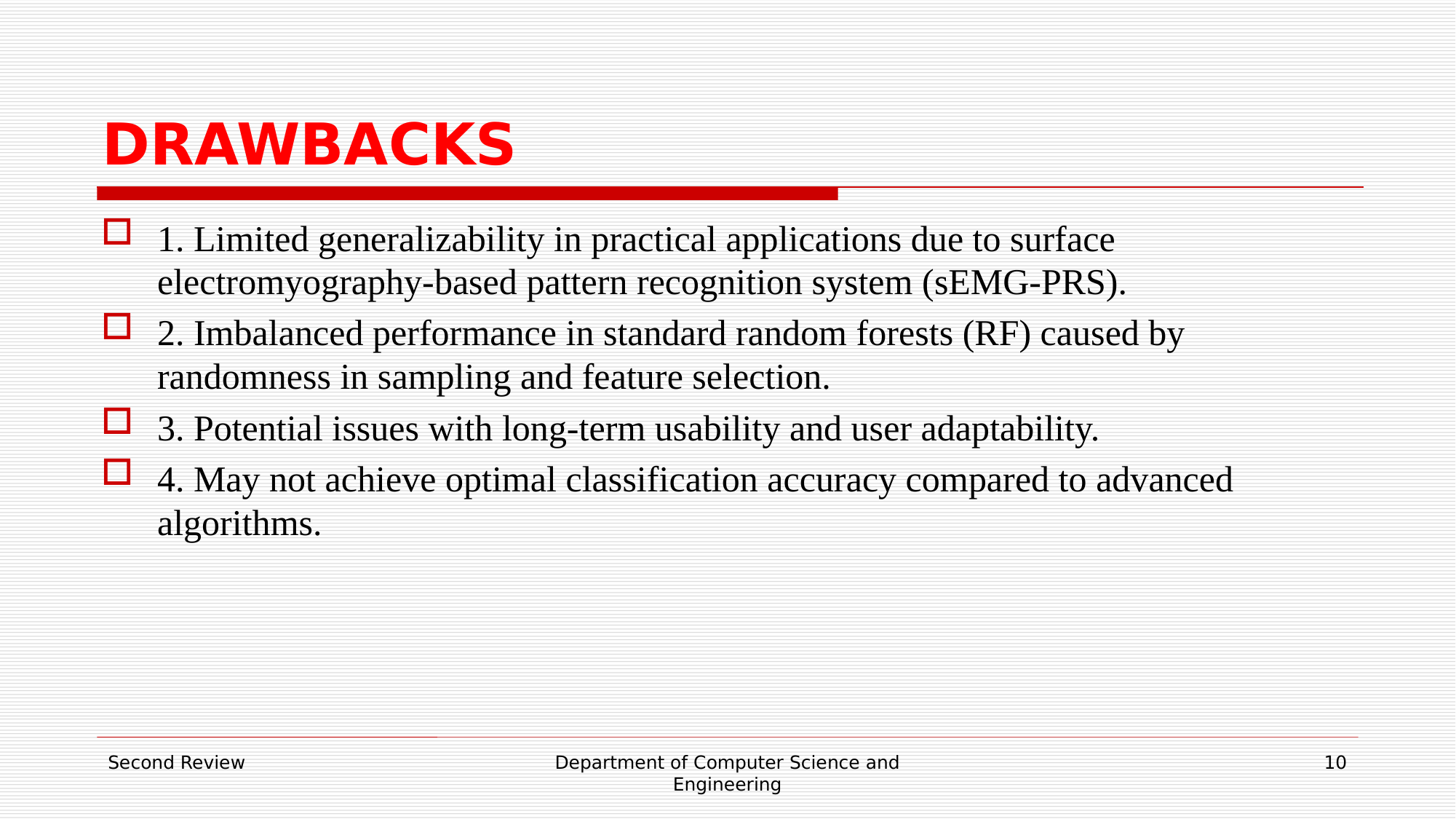

# DRAWBACKS
1. Limited generalizability in practical applications due to surface electromyography-based pattern recognition system (sEMG-PRS).
2. Imbalanced performance in standard random forests (RF) caused by randomness in sampling and feature selection.
3. Potential issues with long-term usability and user adaptability.
4. May not achieve optimal classification accuracy compared to advanced algorithms.

Second Review
Department of Computer Science and Engineering
10